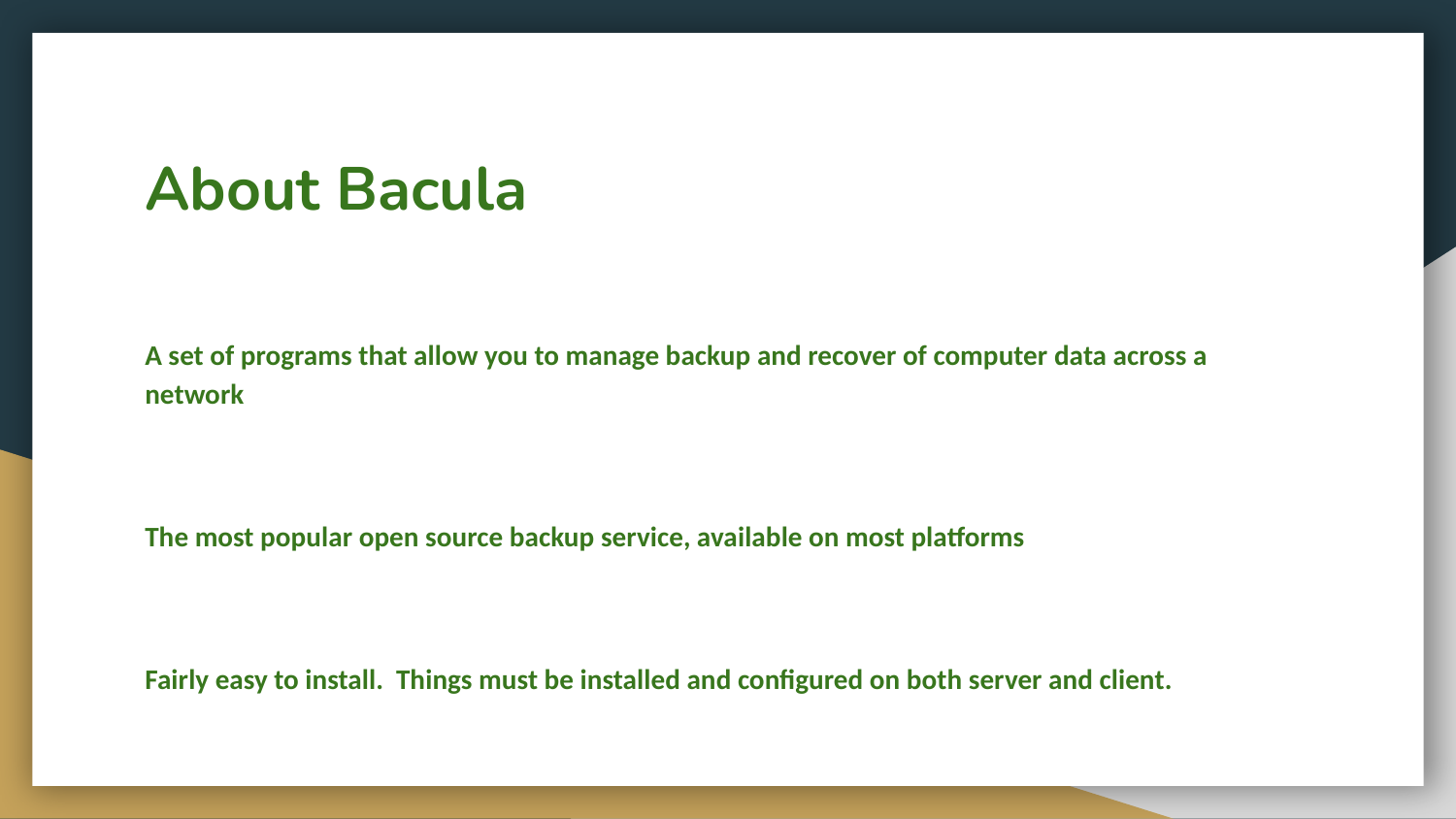

# About Bacula
A set of programs that allow you to manage backup and recover of computer data across a network

The most popular open source backup service, available on most platforms

Fairly easy to install.  Things must be installed and configured on both server and client.